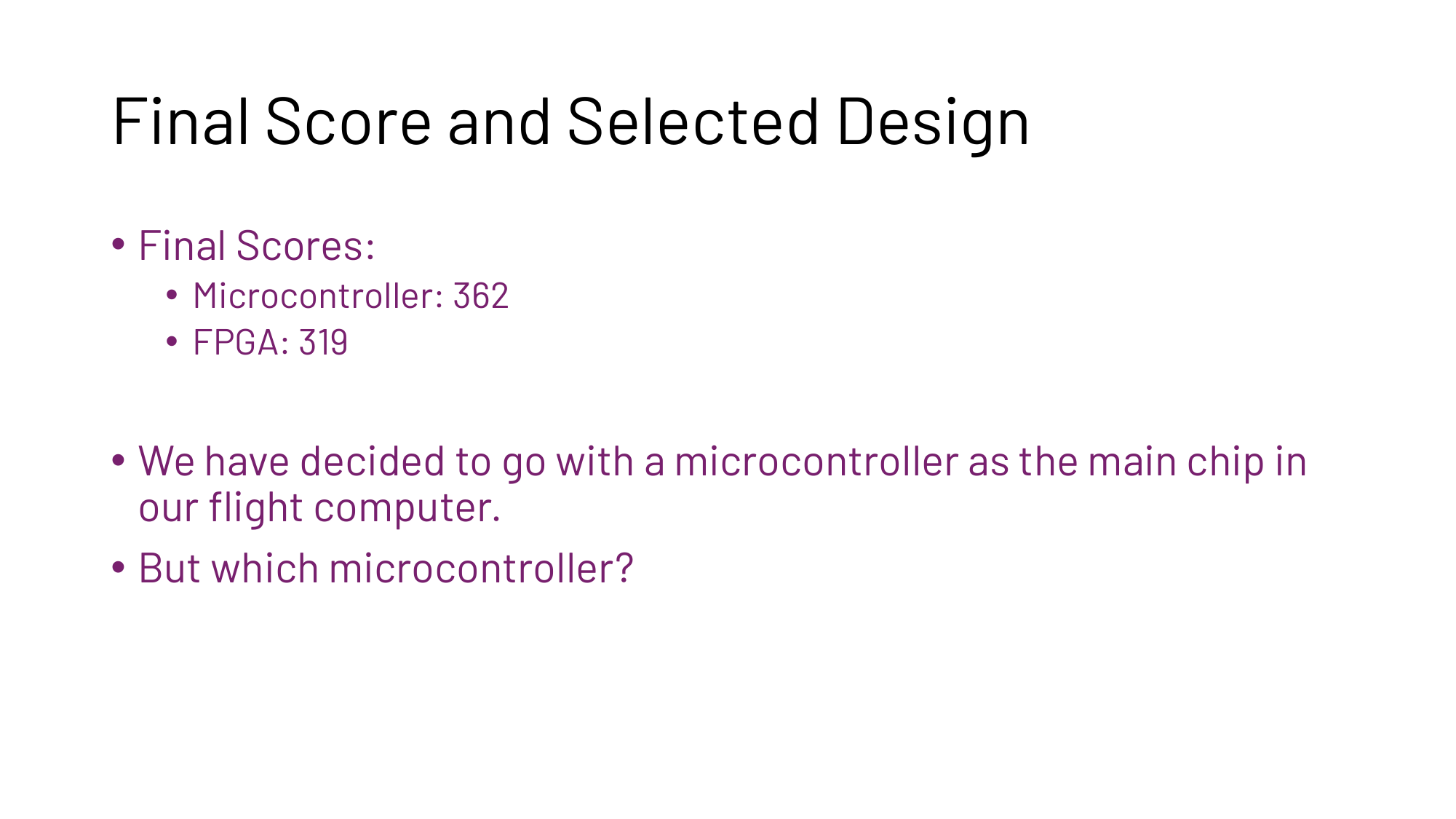

# Final Score and Selected Design
Final Scores:
Microcontroller: 362
FPGA: 319

We have decided to go with a microcontroller as the main chip in our flight computer.
But which microcontroller?